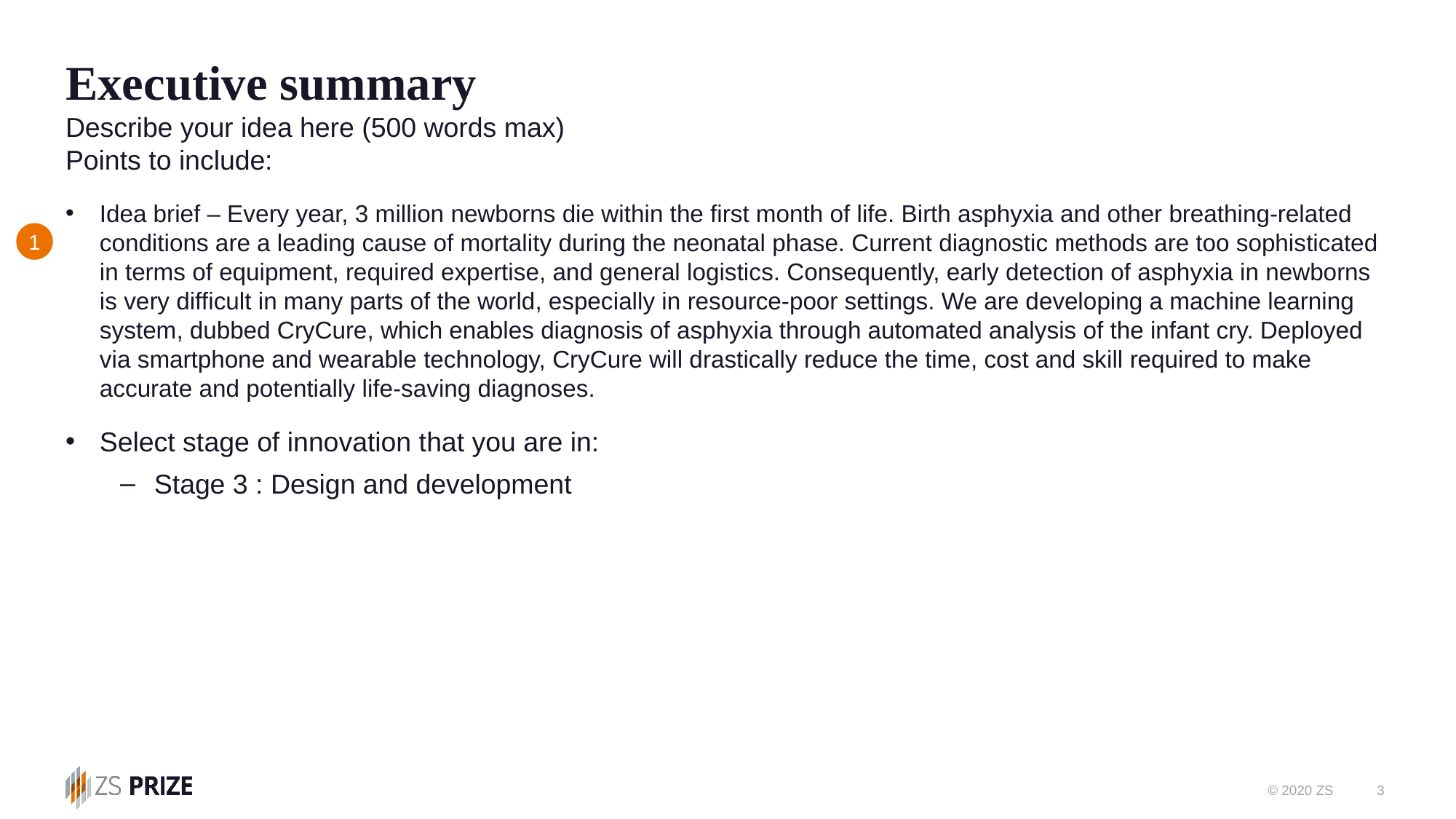

# Executive summary
Describe your idea here (500 words max)
Points to include:
Idea brief – Every year, 3 million newborns die within the first month of life. Birth asphyxia and other breathing-related conditions are a leading cause of mortality during the neonatal phase. Current diagnostic methods are too sophisticated in terms of equipment, required expertise, and general logistics. Consequently, early detection of asphyxia in newborns is very difficult in many parts of the world, especially in resource-poor settings. We are developing a machine learning system, dubbed CryCure, which enables diagnosis of asphyxia through automated analysis of the infant cry. Deployed via smartphone and wearable technology, CryCure will drastically reduce the time, cost and skill required to make accurate and potentially life-saving diagnoses.
Select stage of innovation that you are in:
Stage 3 : Design and development

1